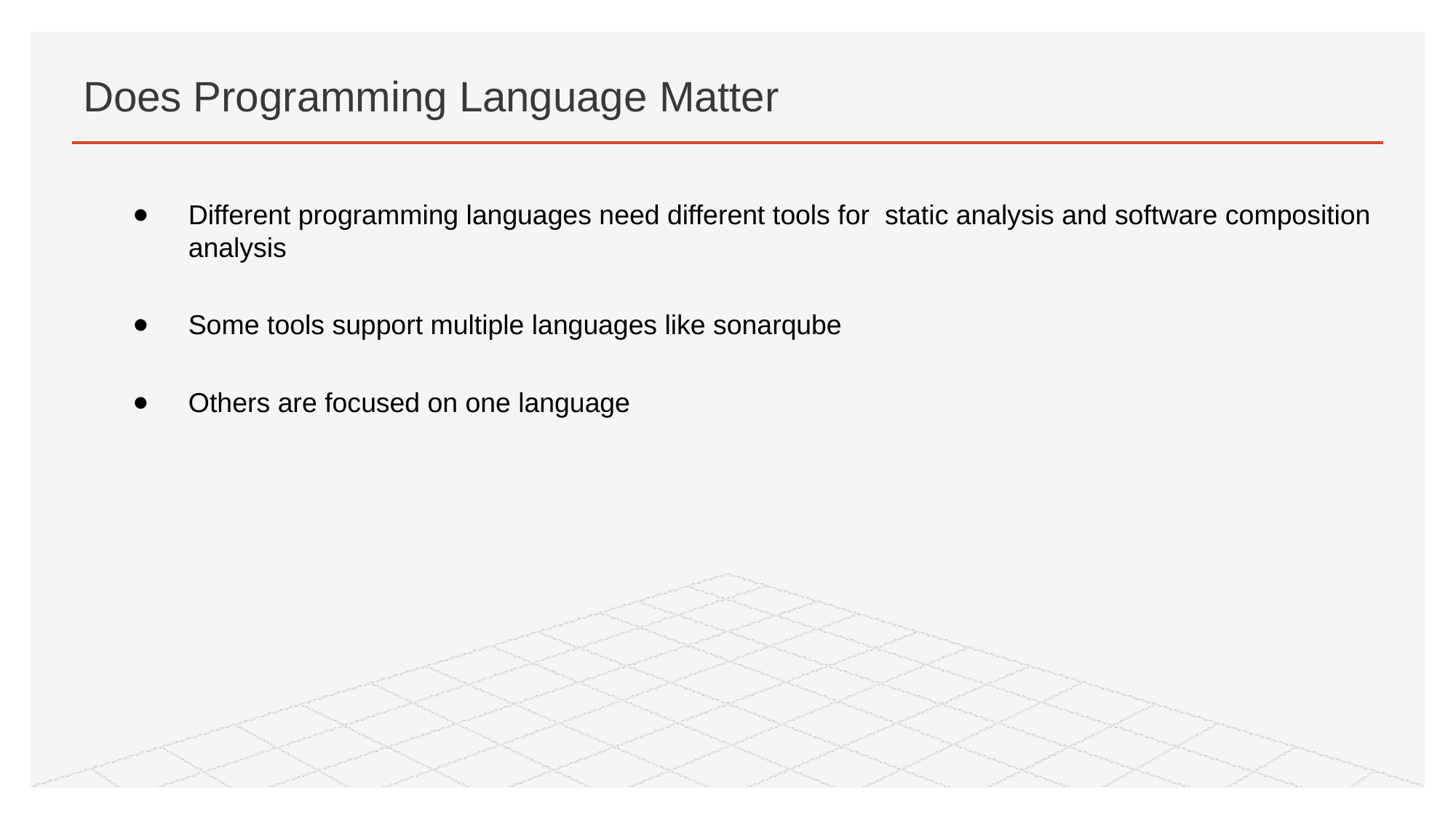

# Does Programming Language Matter
Different programming languages need different tools for  static analysis and software composition analysis
Some tools support multiple languages like sonarqube
Others are focused on one language